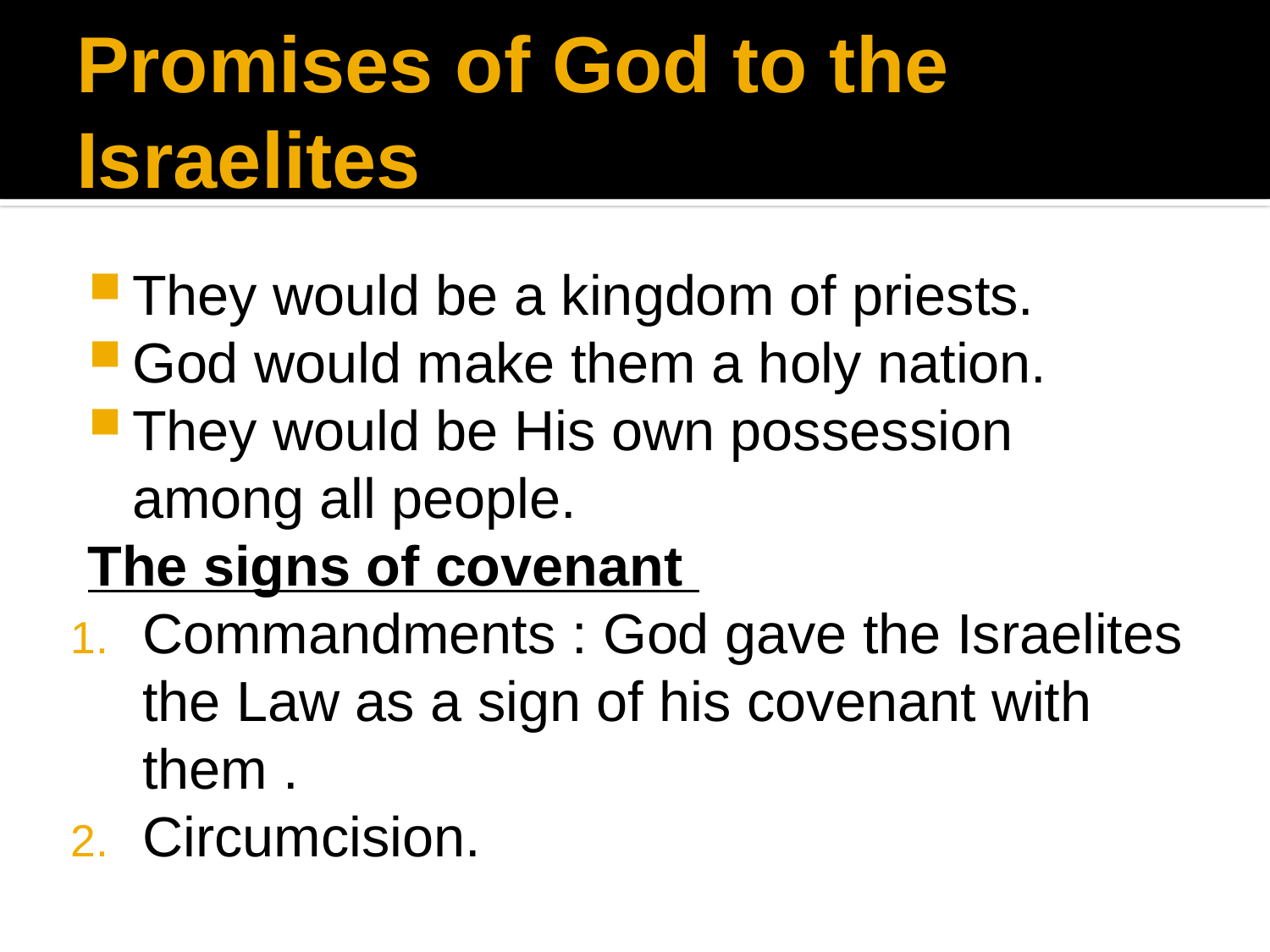

# Promises of God to the Israelites
They would be a kingdom of priests.
God would make them a holy nation.
They would be His own possession among all people.
The signs of covenant
Commandments : God gave the Israelites the Law as a sign of his covenant with them .
Circumcision.